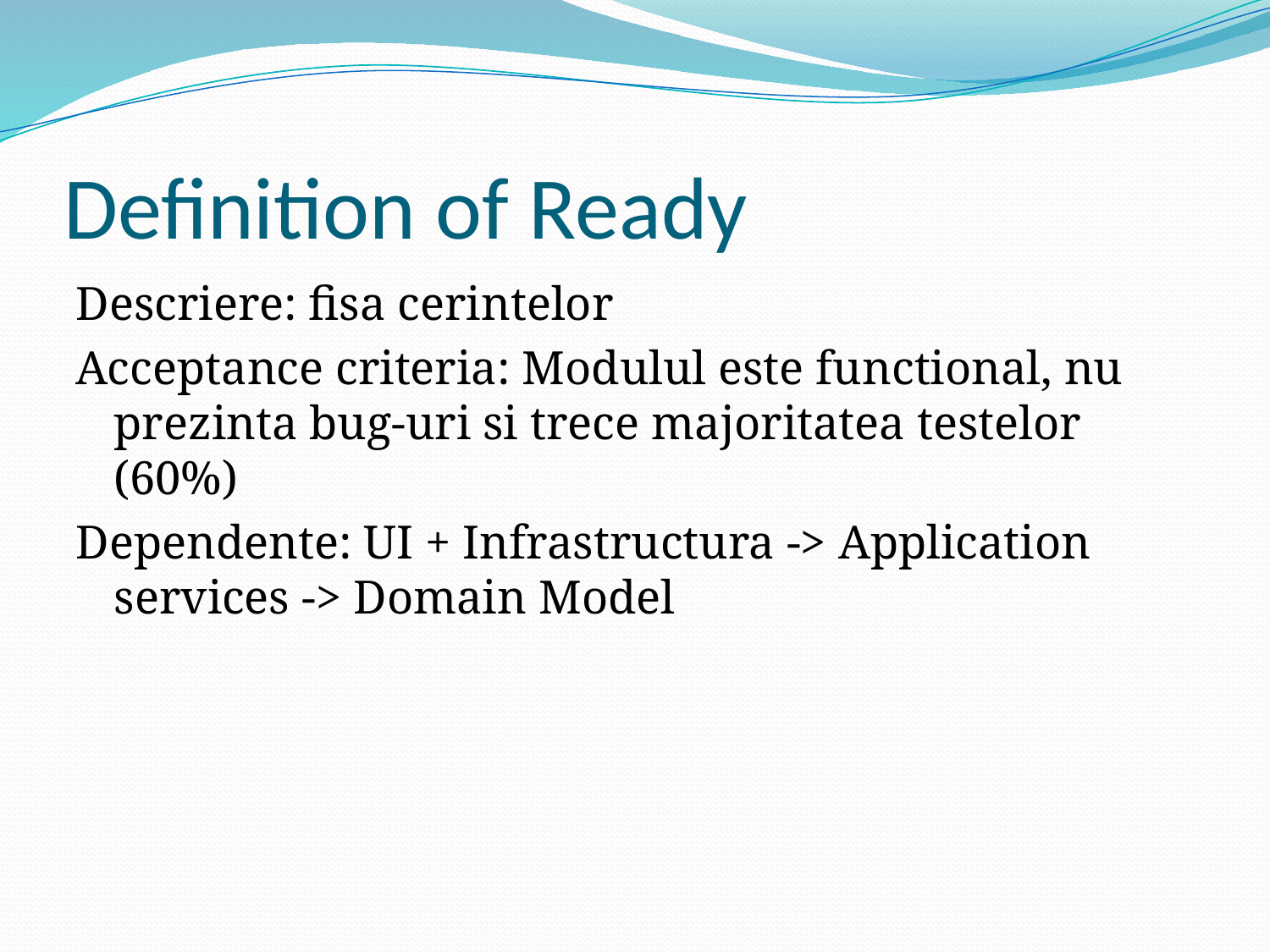

# Definition of Ready
Descriere: fisa cerintelor
Acceptance criteria: Modulul este functional, nu prezinta bug-uri si trece majoritatea testelor (60%)
Dependente: UI + Infrastructura -> Application services -> Domain Model